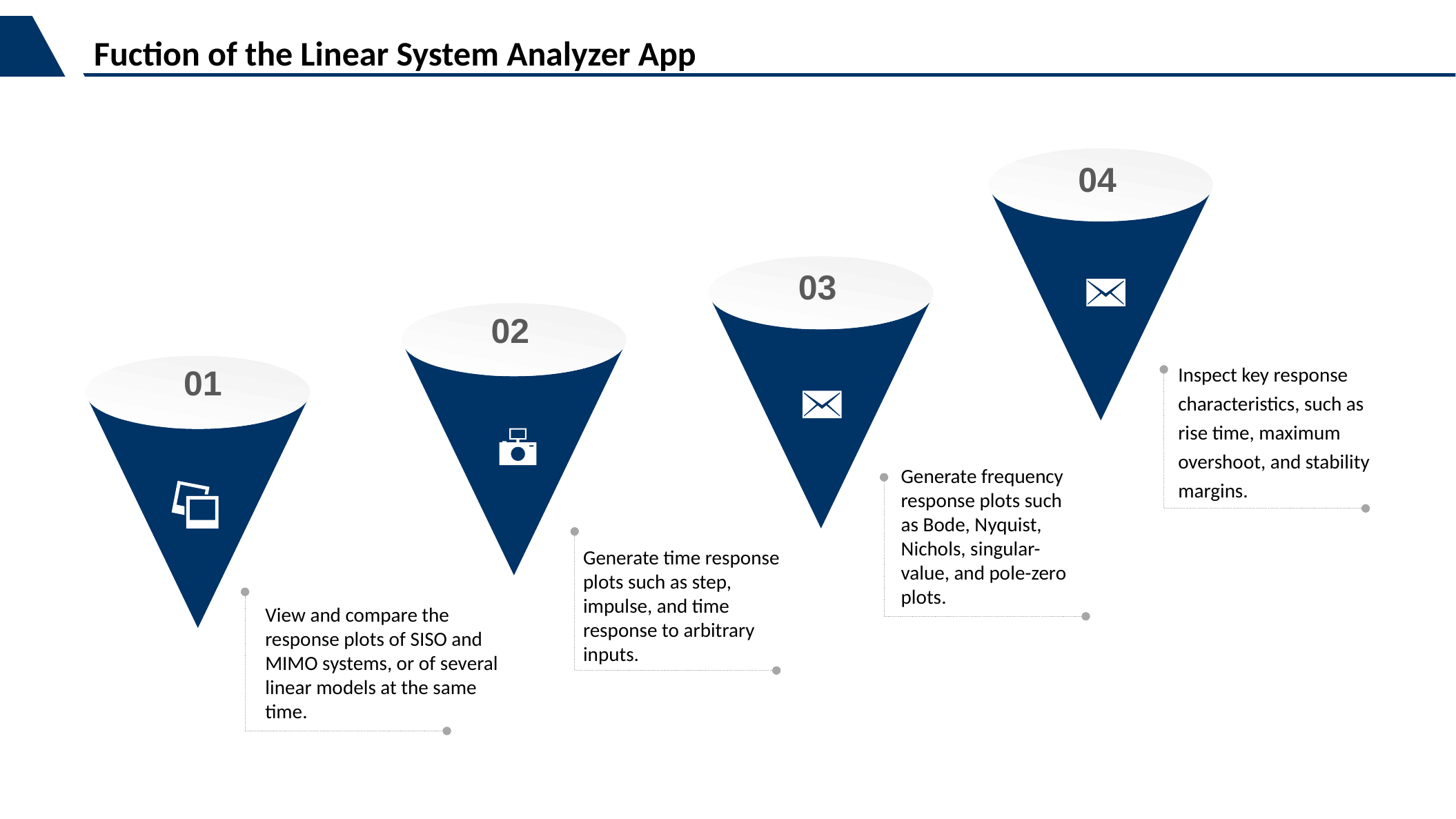

Fuction of the Linear System Analyzer App

04

03

02

01
Inspect key response characteristics, such as rise time, maximum overshoot, and stability margins.

Generate frequency response plots such as Bode, Nyquist, Nichols, singular-value, and pole-zero plots.

Generate time response plots such as step, impulse, and time response to arbitrary inputs.
View and compare the response plots of SISO and MIMO systems, or of several linear models at the same time.